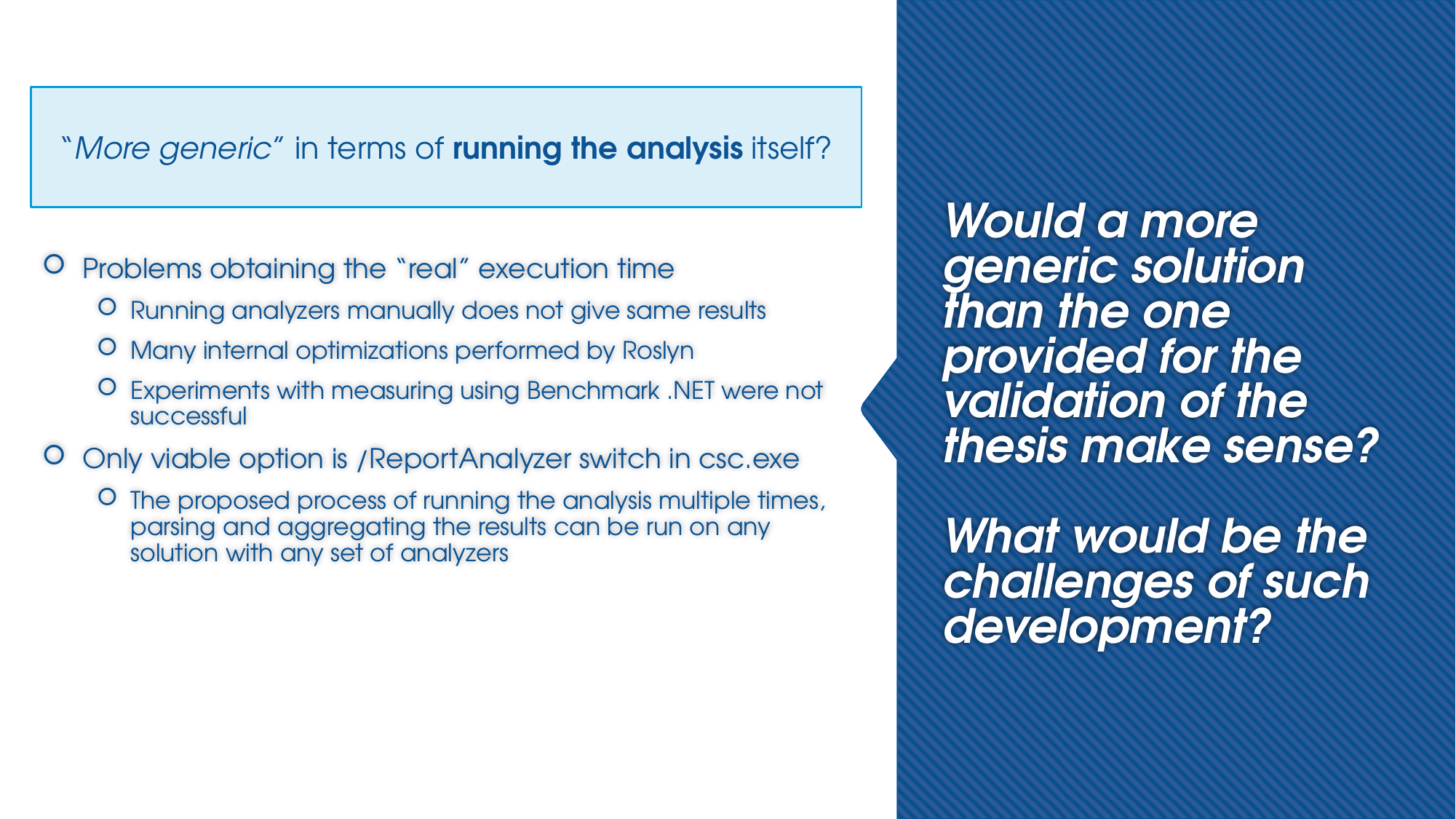

Problems obtaining the “real” execution time
Running analyzers manually does not give same results
Many internal optimizations performed by Roslyn
Experiments with measuring using Benchmark .NET were not successful
Only viable option is /ReportAnalyzer switch in csc.exe
The proposed process of running the analysis multiple times, parsing and aggregating the results can be run on any solution with any set of analyzers

“More generic” in terms of running the analysis itself?

# Would a more generic solution than the one provided for the validation of the thesis make sense? What would be the challenges of such development?